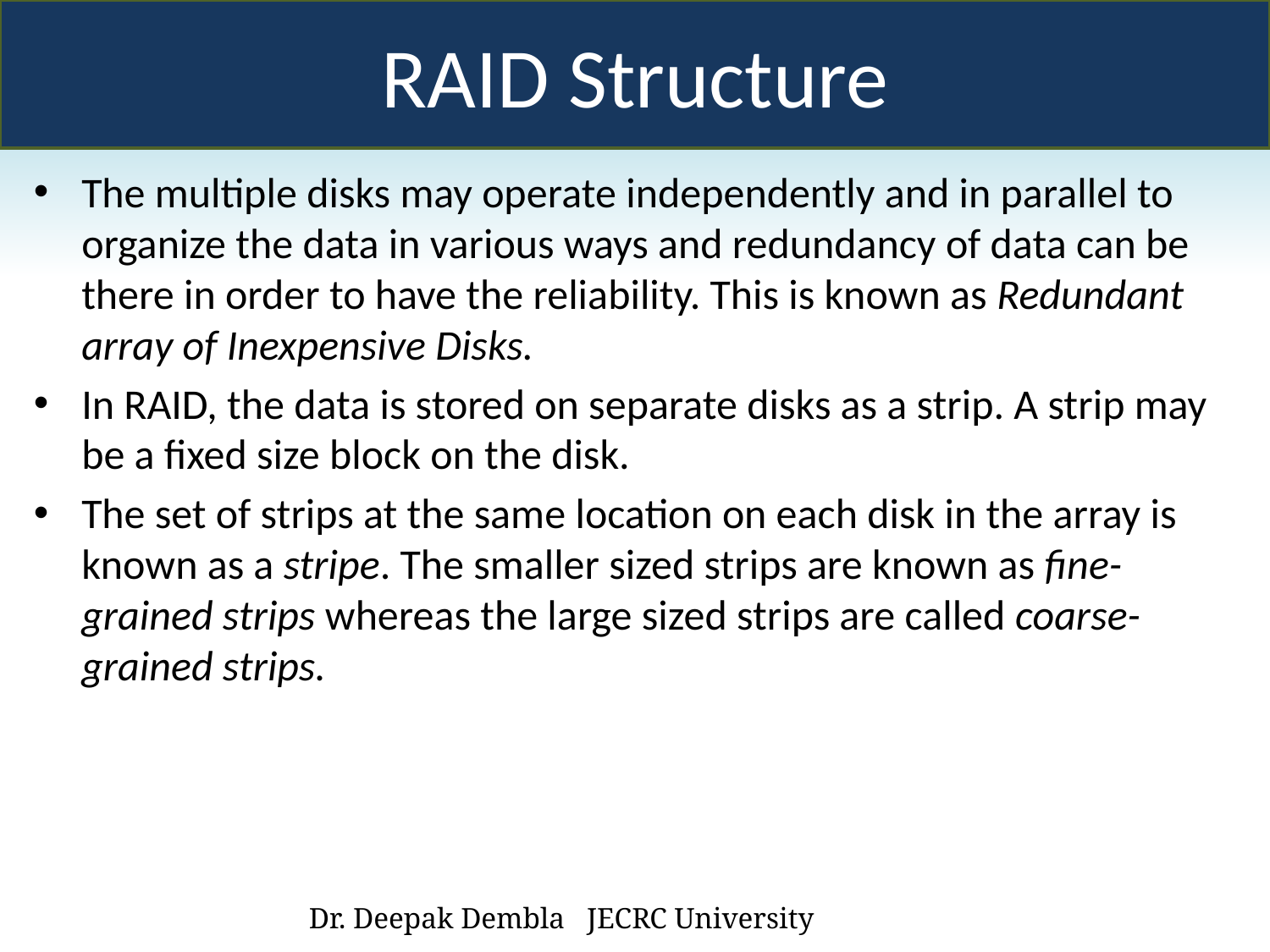

RAID Structure

The multiple disks may operate independently and in parallel to organize the data in various ways and redundancy of data can be there in order to have the reliability. This is known as Redundant array of Inexpensive Disks.
In RAID, the data is stored on separate disks as a strip. A strip may be a fixed size block on the disk.
The set of strips at the same location on each disk in the array is known as a stripe. The smaller sized strips are known as fine-grained strips whereas the large sized strips are called coarse-grained strips.